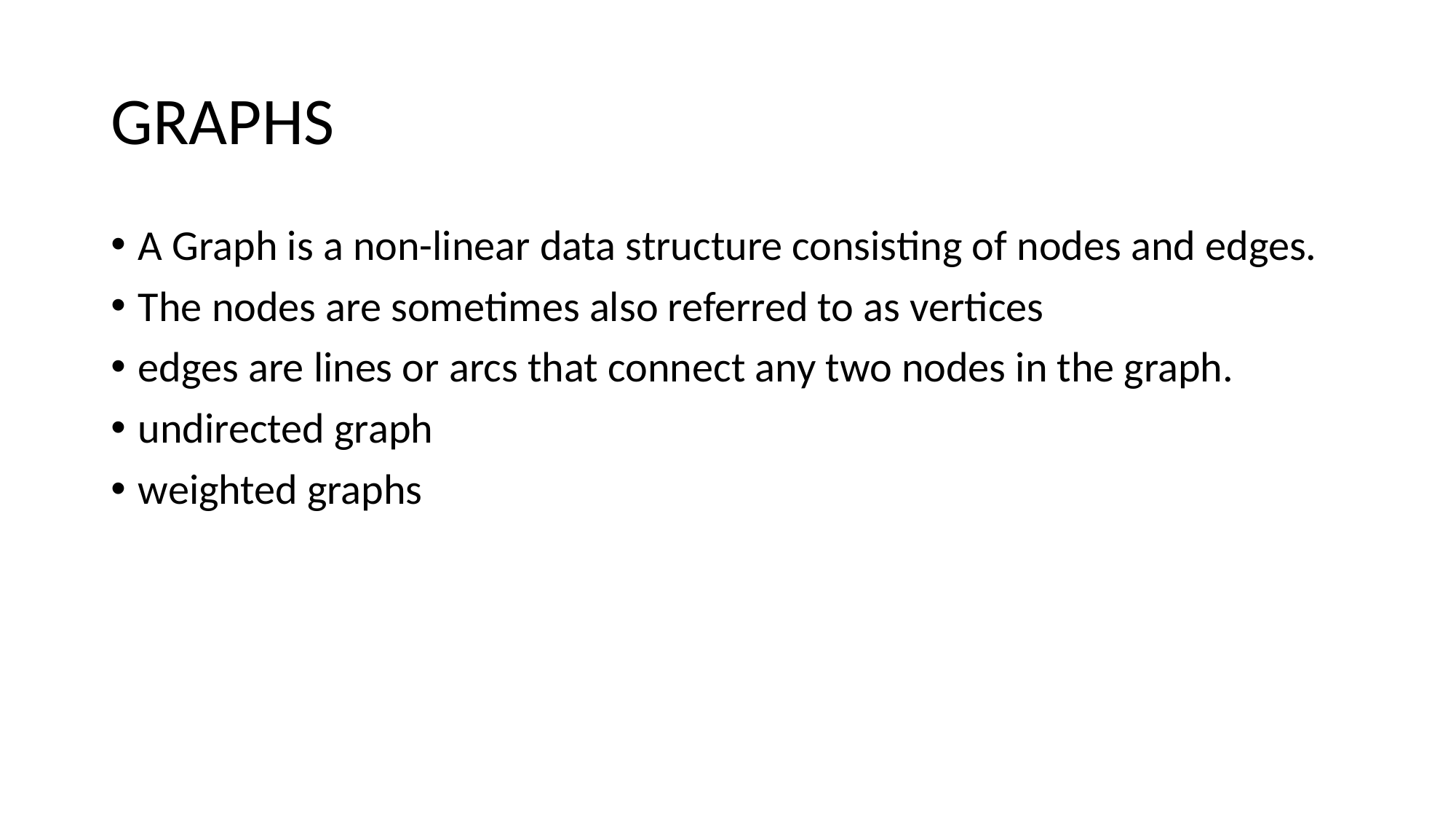

# GRAPHS
A Graph is a non-linear data structure consisting of nodes and edges.
The nodes are sometimes also referred to as vertices
edges are lines or arcs that connect any two nodes in the graph.
undirected graph
weighted graphs